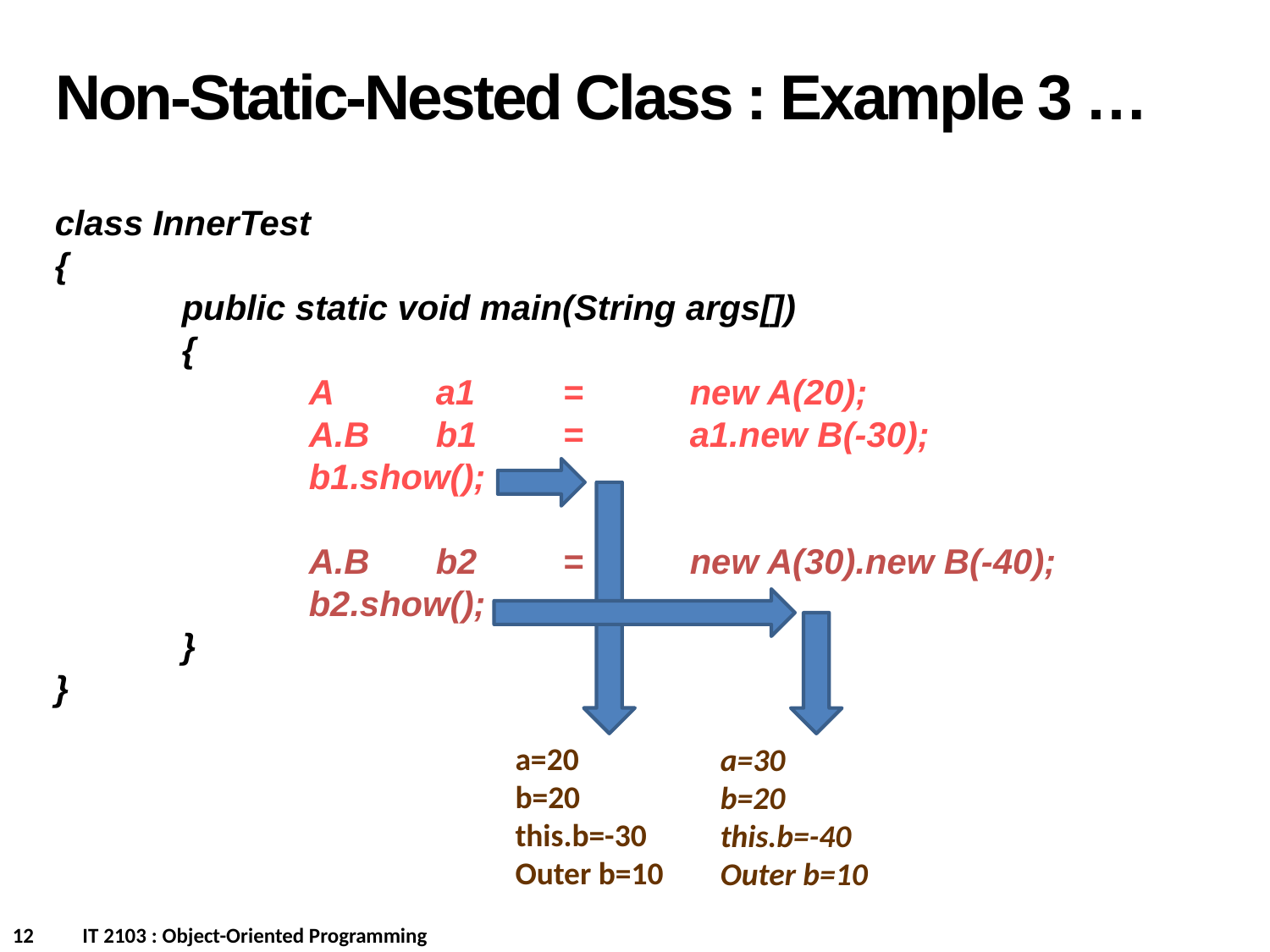

Non-Static-Nested Class : Example 3 …
class InnerTest
{
	public static void main(String args[])
	{
		A 	a1 	= 	new A(20);
		A.B 	b1 	= 	a1.new B(-30);
		b1.show();

		A.B 	b2 	= 	new A(30).new B(-40);
		b2.show();
	}
}

a=20
b=20
this.b=-30
Outer b=10
a=30
b=20
this.b=-40
Outer b=10